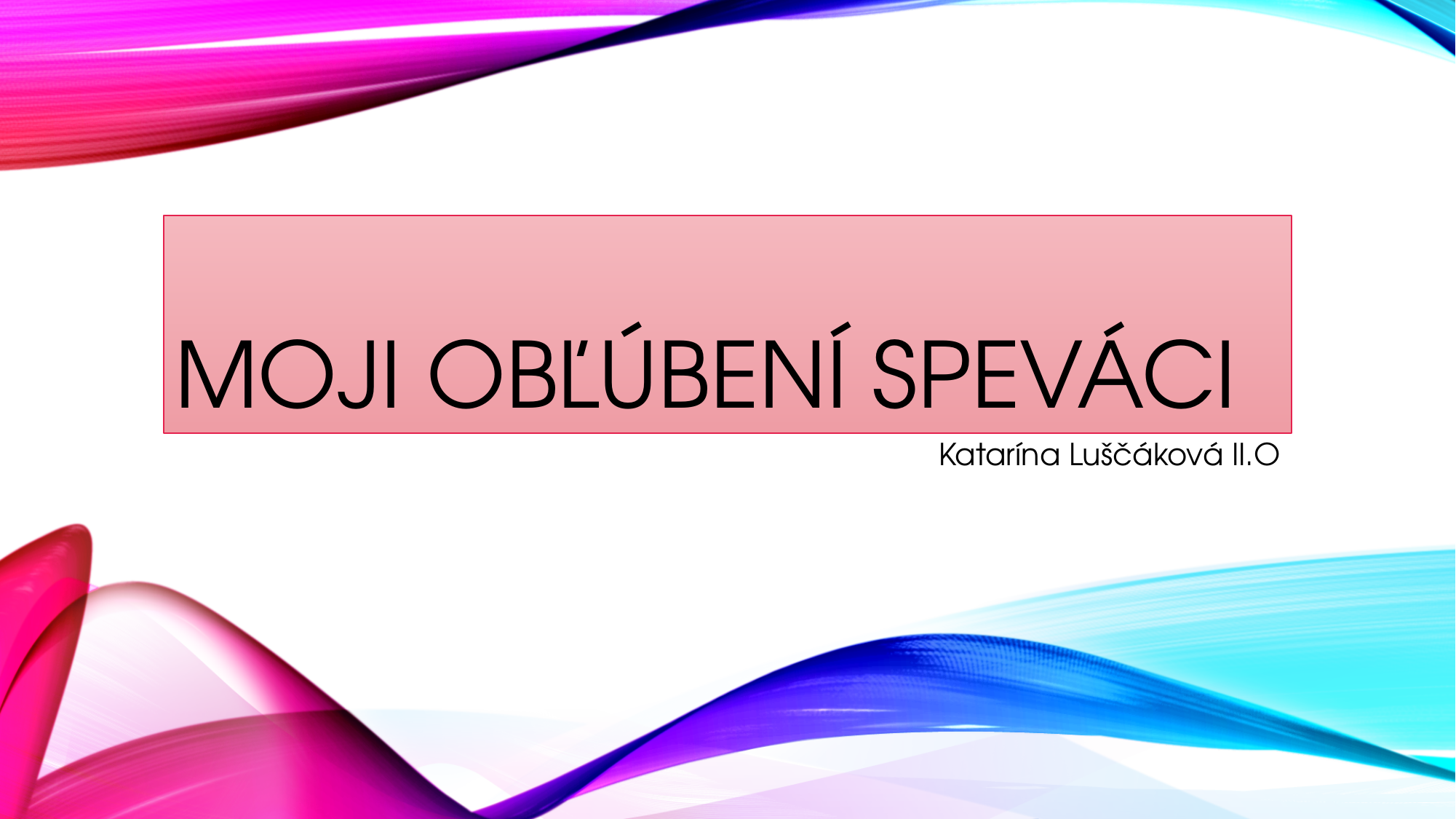

# MOJI OBĽÚBENí SPEVÁCI
Katarína Luščáková II.O